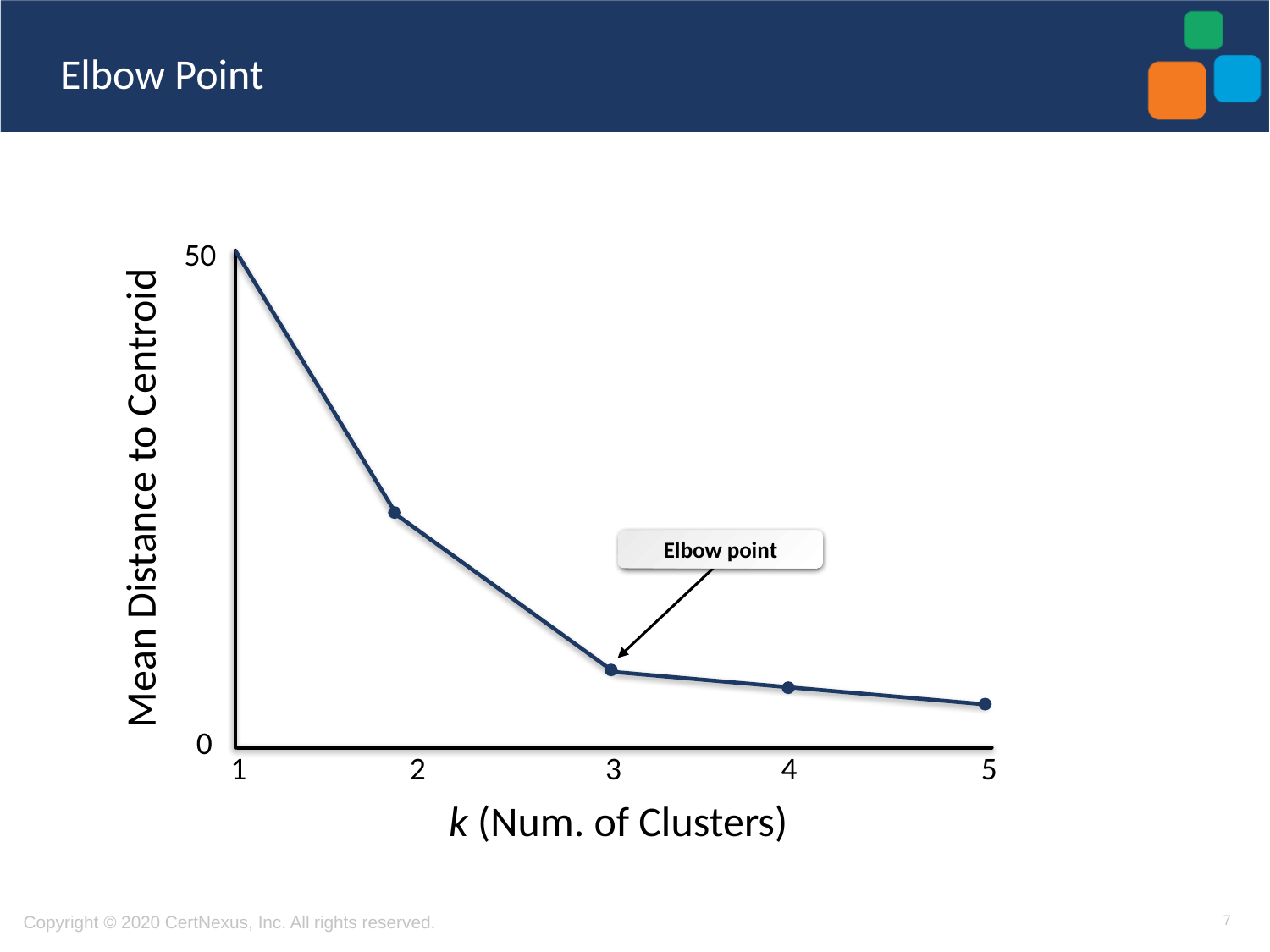

# Elbow Point
50
Mean Distance to Centroid

Elbow point

0
1
2
3
4
5
k (Num. of Clusters)
7